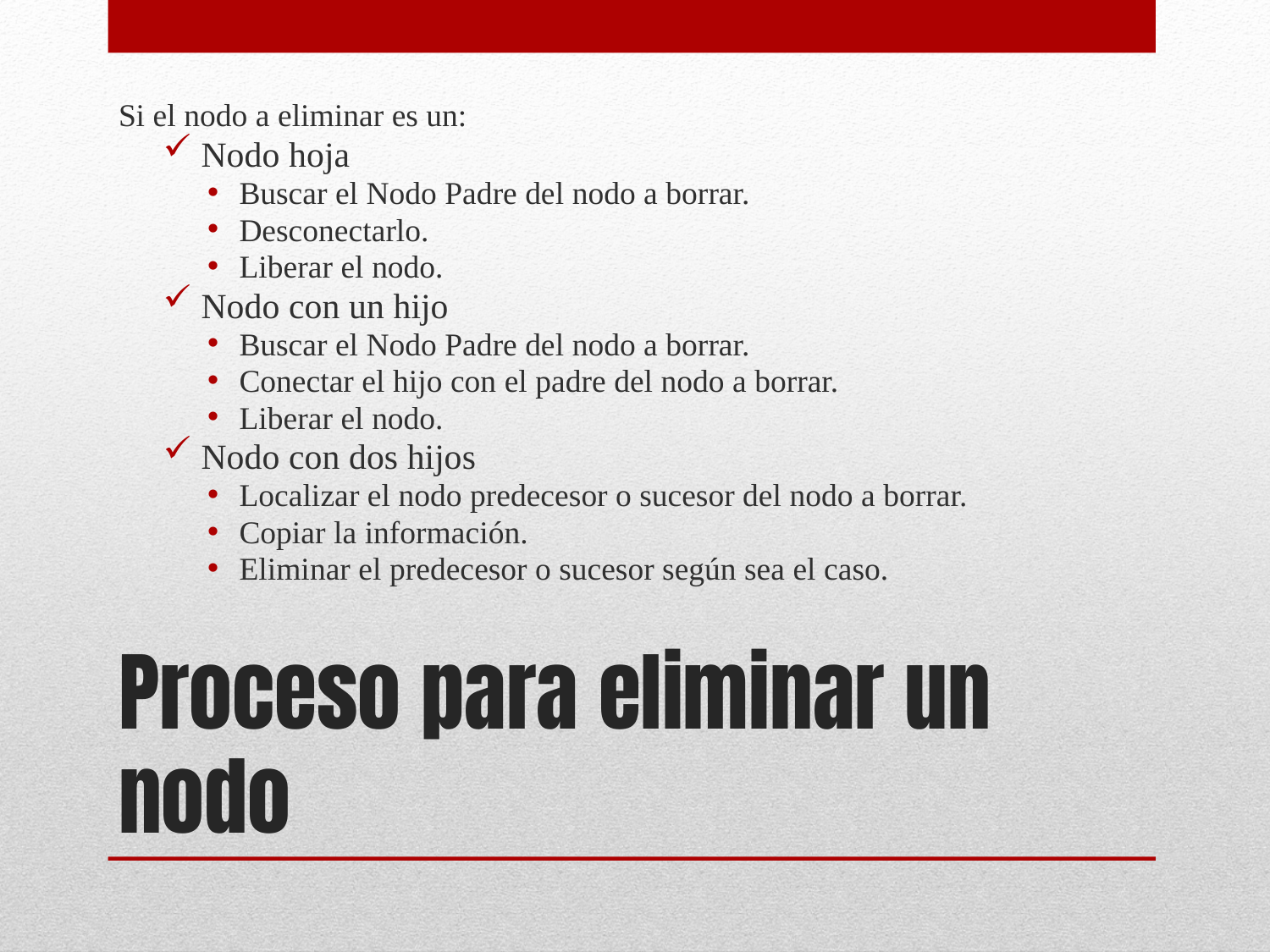

Si el nodo a eliminar es un:
Nodo hoja
Buscar el Nodo Padre del nodo a borrar.
Desconectarlo.
Liberar el nodo.
Nodo con un hijo
Buscar el Nodo Padre del nodo a borrar.
Conectar el hijo con el padre del nodo a borrar.
Liberar el nodo.
Nodo con dos hijos
Localizar el nodo predecesor o sucesor del nodo a borrar.
Copiar la información.
Eliminar el predecesor o sucesor según sea el caso.

# Proceso para eliminar un nodo